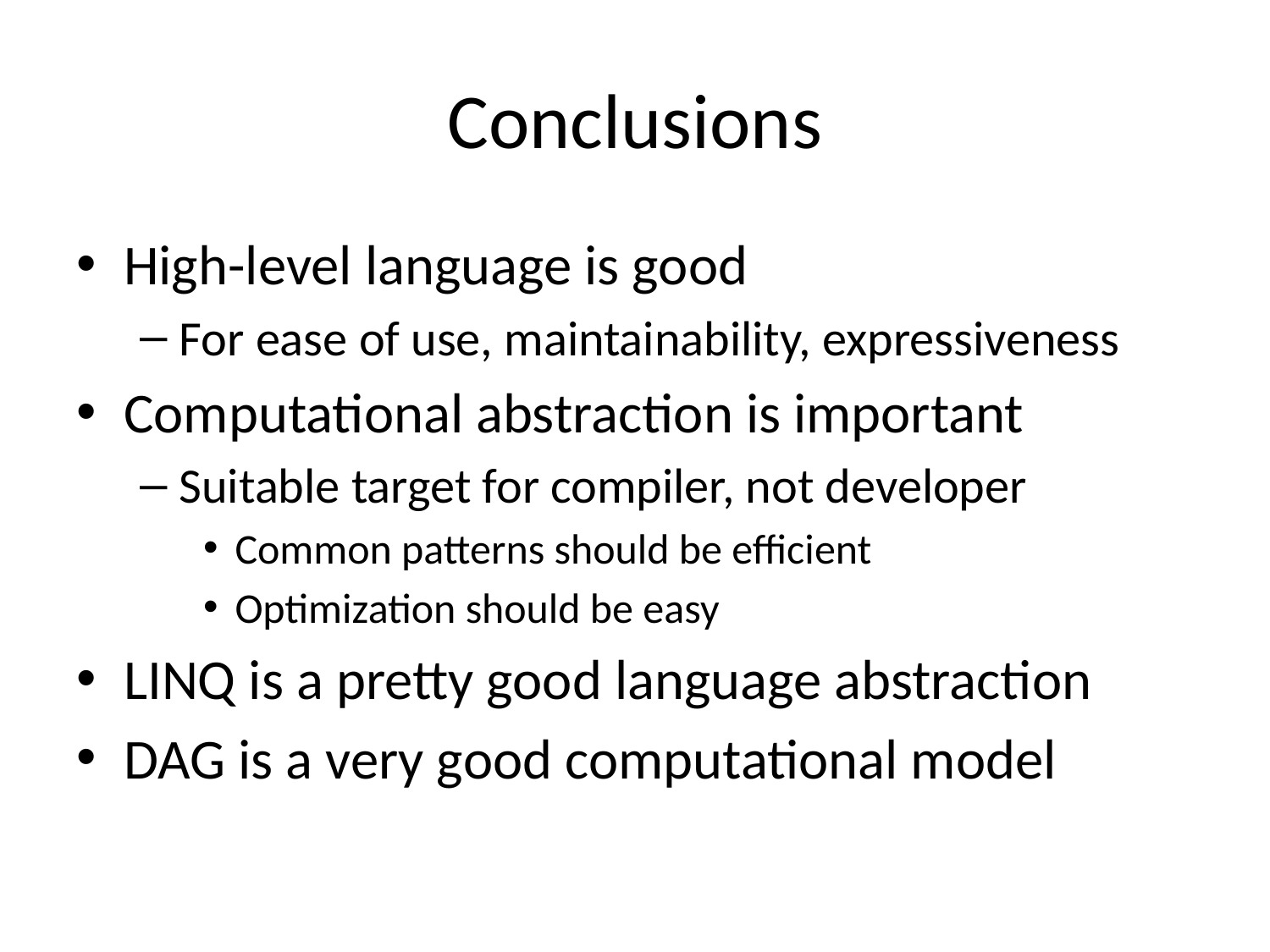

# Conclusions
High-level language is good
For ease of use, maintainability, expressiveness
Computational abstraction is important
Suitable target for compiler, not developer
Common patterns should be efficient
Optimization should be easy
LINQ is a pretty good language abstraction
DAG is a very good computational model